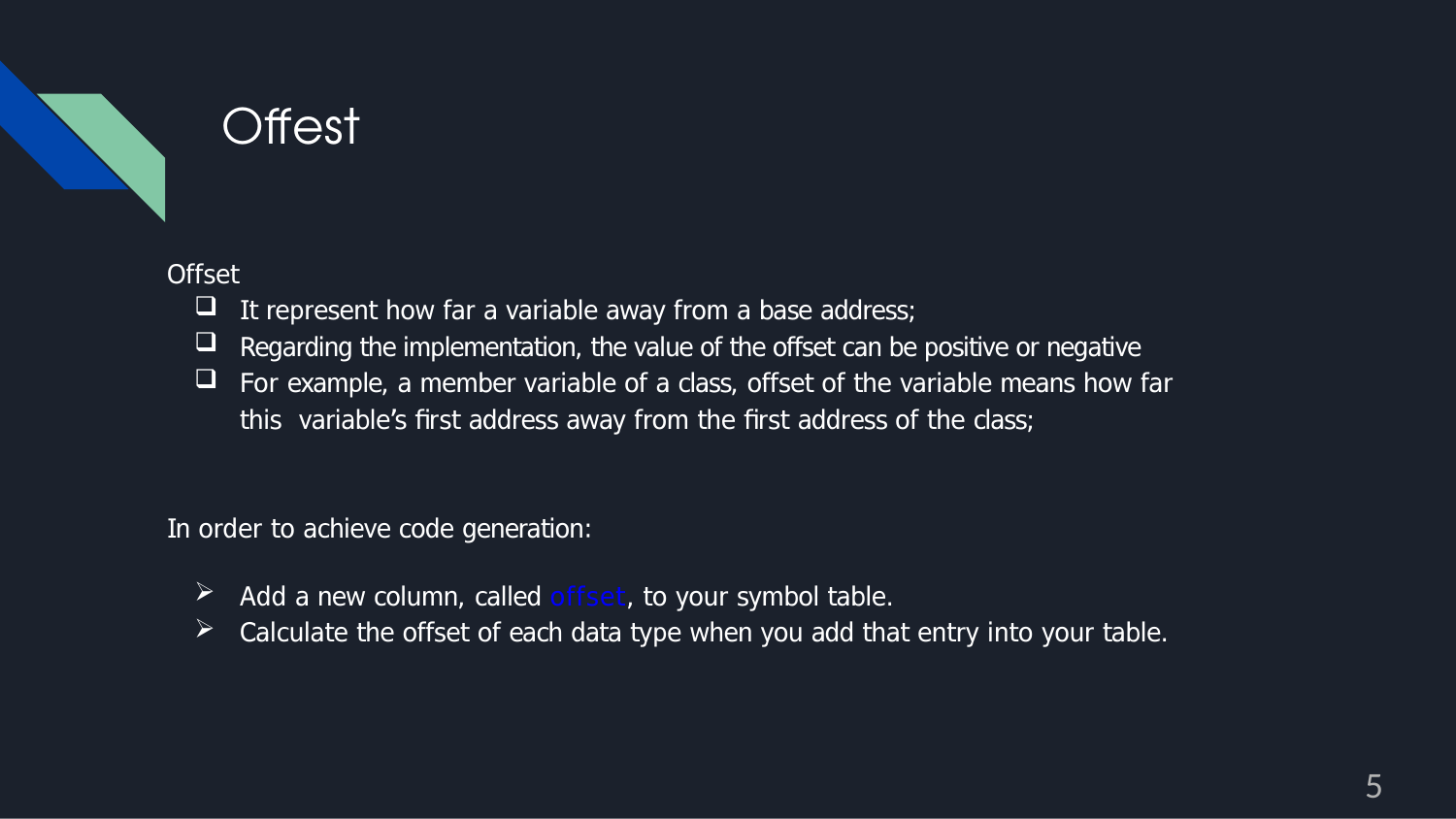

Offest
Offset
It represent how far a variable away from a base address;
Regarding the implementation, the value of the offset can be positive or negative
For example, a member variable of a class, offset of the variable means how far this  variable’s first address away from the first address of the class;

In order to achieve code generation:

Add a new column, called offset, to your symbol table.
Calculate the offset of each data type when you add that entry into your table.

5